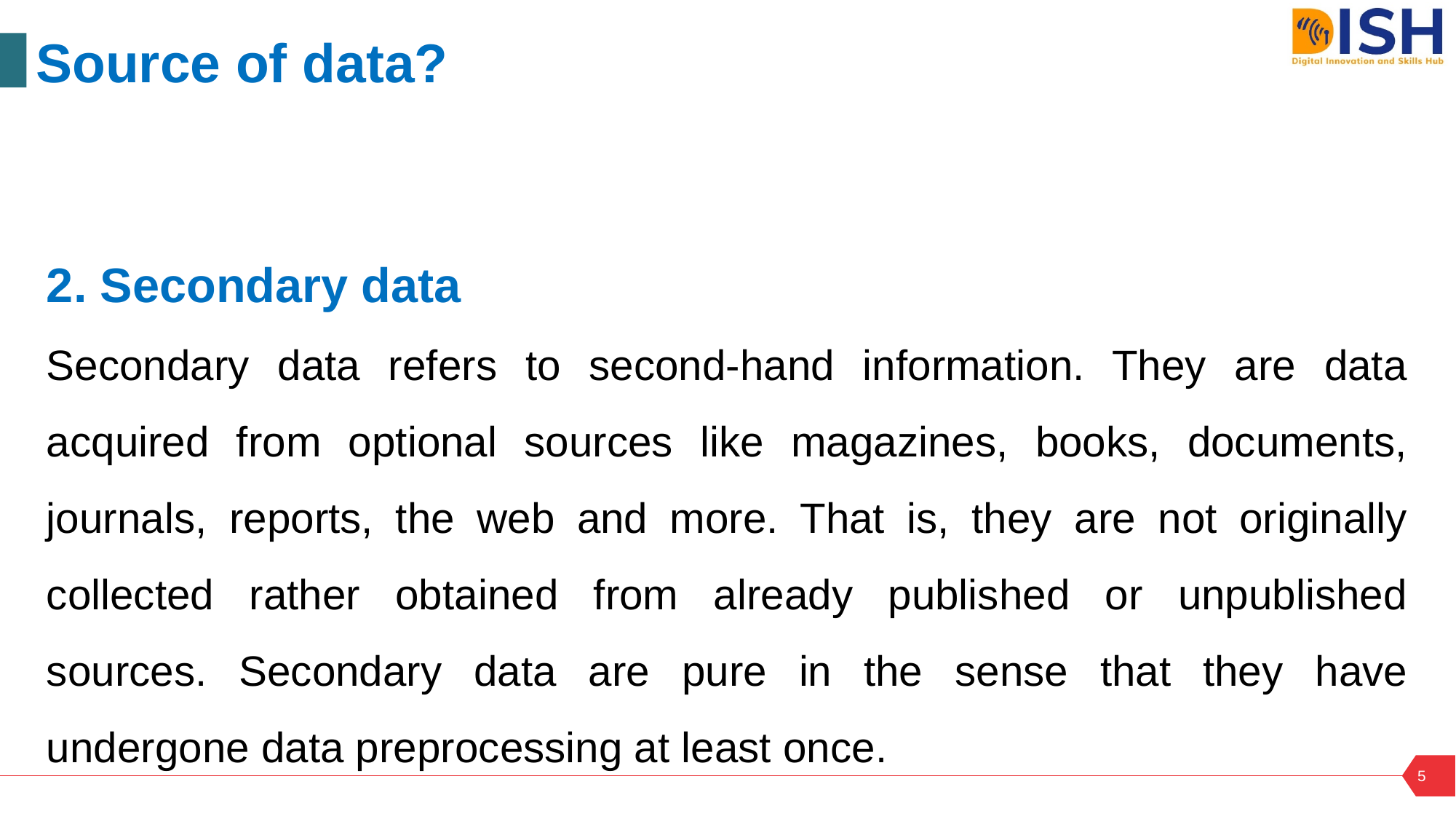

Source of data?
2. Secondary data
Secondary data refers to second-hand information. They are data acquired from optional sources like magazines, books, documents, journals, reports, the web and more. That is, they are not originally collected rather obtained from already published or unpublished sources. Secondary data are pure in the sense that they have undergone data preprocessing at least once.